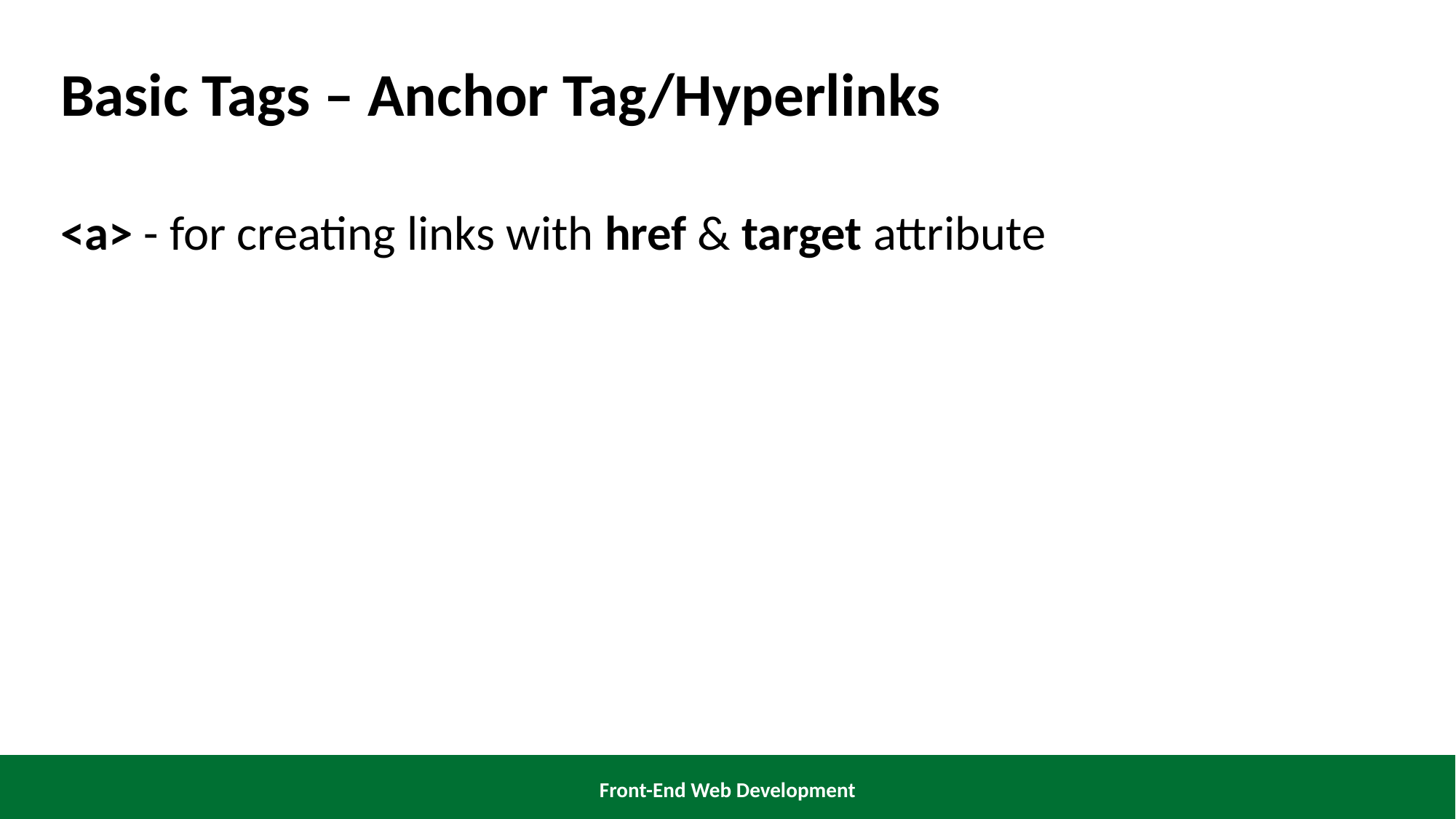

Basic Tags – Anchor Tag/Hyperlinks

<a> - for creating links with href & target attribute